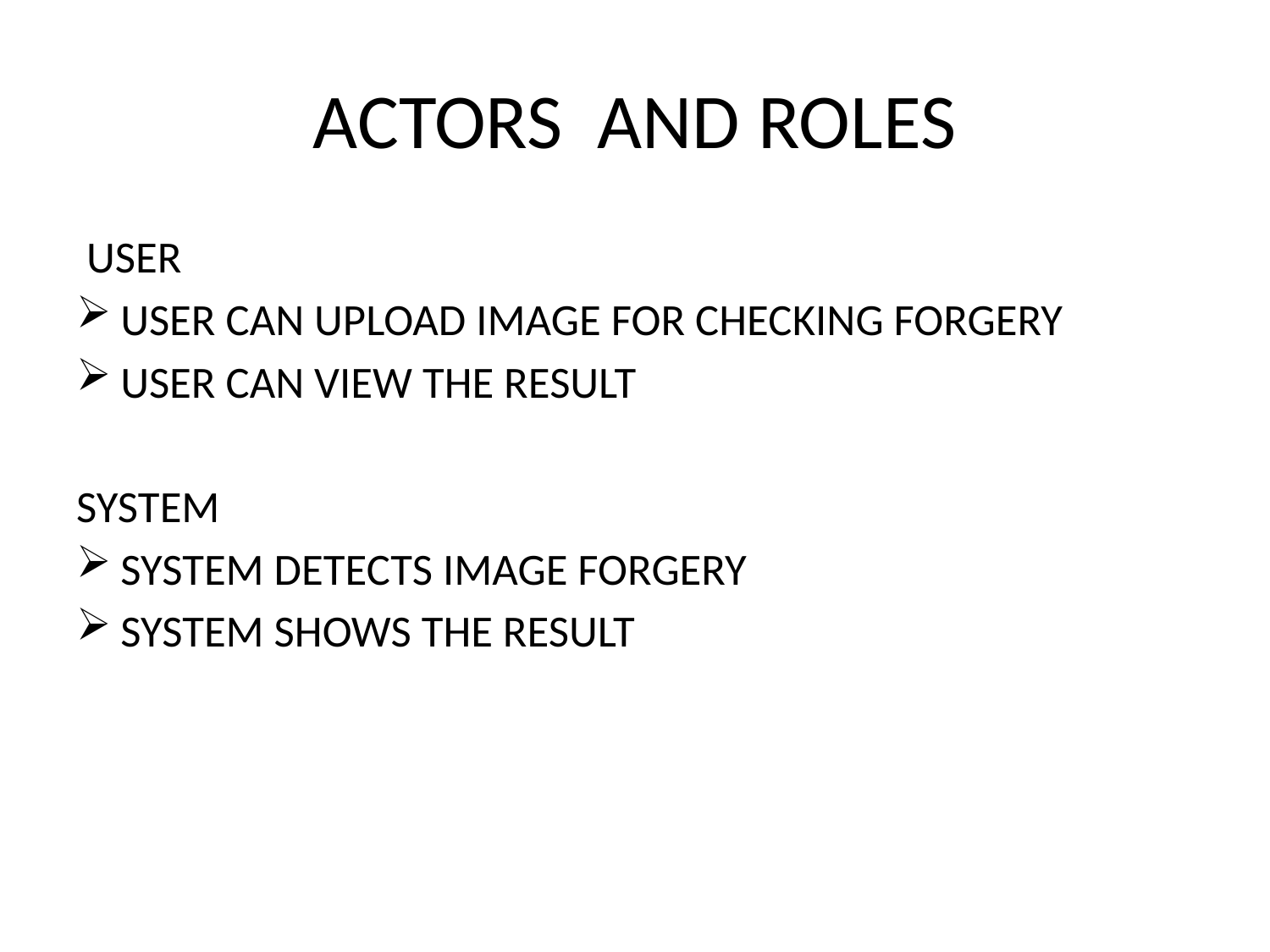

# ACTORS  AND ROLES
 USER
USER CAN UPLOAD IMAGE FOR CHECKING FORGERY
USER CAN VIEW THE RESULT

SYSTEM
SYSTEM DETECTS IMAGE FORGERY
SYSTEM SHOWS THE RESULT